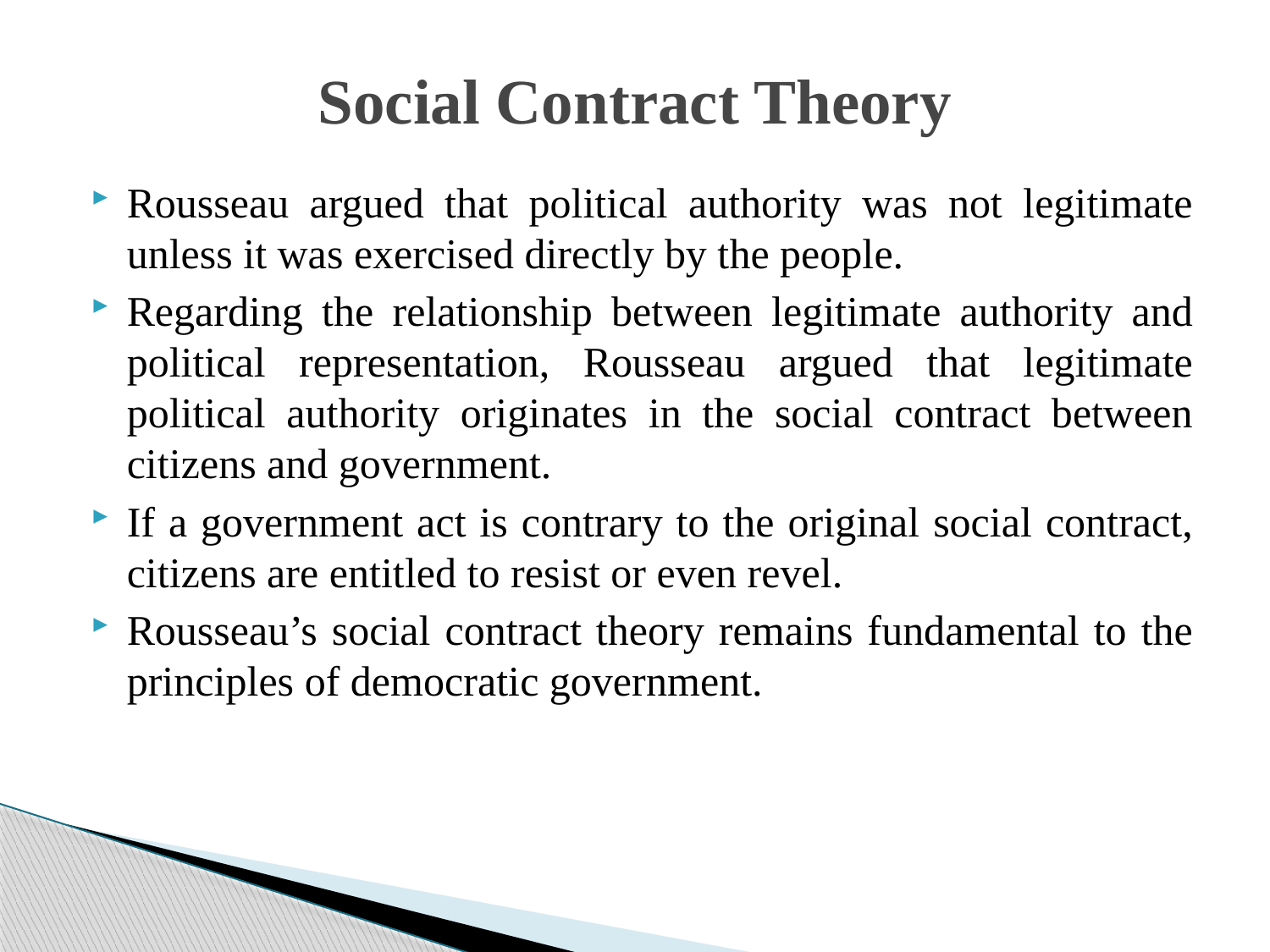

# Social Contract Theory
Rousseau argued that political authority was not legitimate unless it was exercised directly by the people.
Regarding the relationship between legitimate authority and political representation, Rousseau argued that legitimate political authority originates in the social contract between citizens and government.
If a government act is contrary to the original social contract, citizens are entitled to resist or even revel.
Rousseau’s social contract theory remains fundamental to the principles of democratic government.